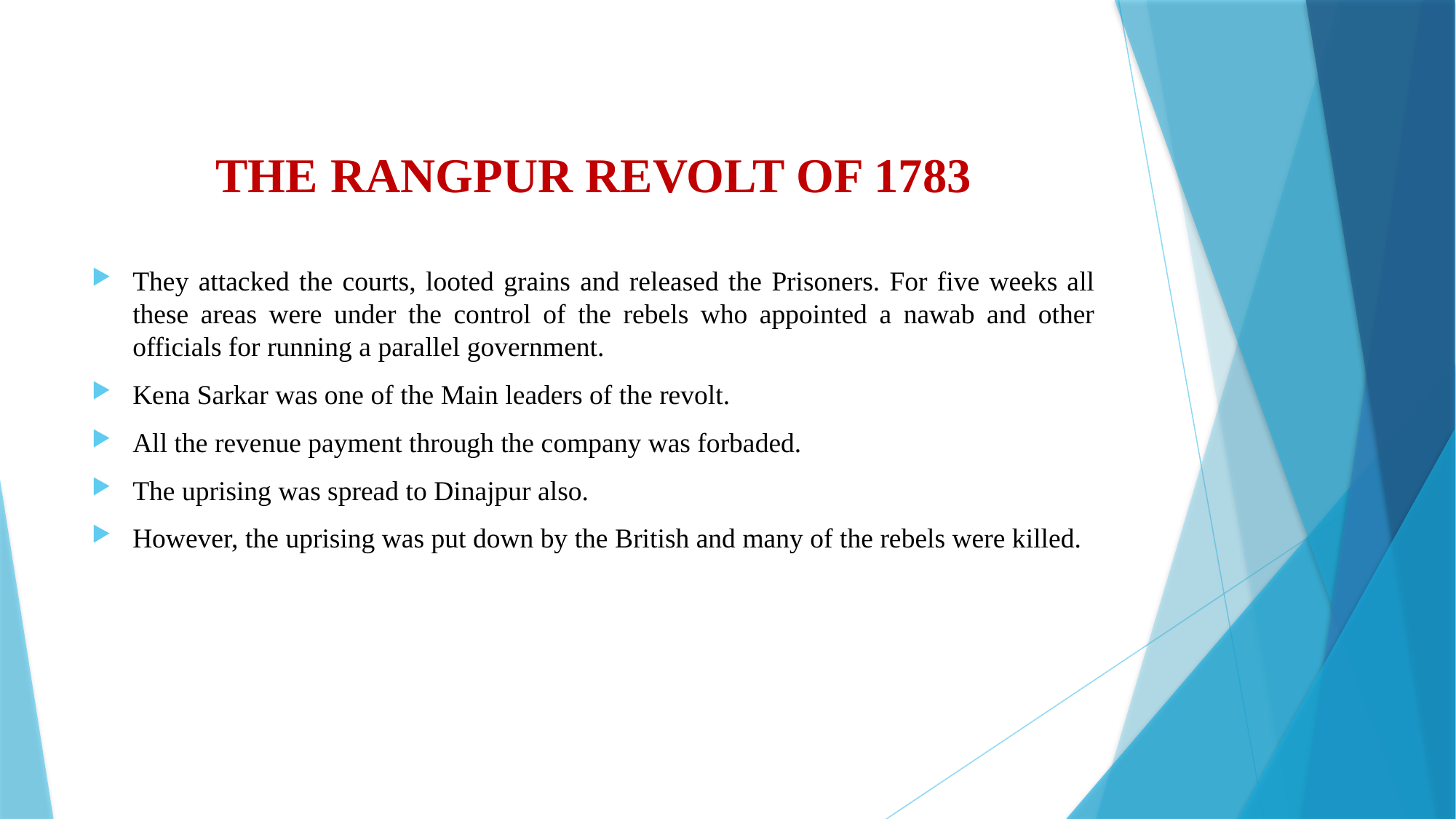

# THE RANGPUR REVOLT OF 1783
They attacked the courts, looted grains and released the Prisoners. For five weeks all these areas were under the control of the rebels who appointed a nawab and other officials for running a parallel government.
Kena Sarkar was one of the Main leaders of the revolt.
All the revenue payment through the company was forbaded.
The uprising was spread to Dinajpur also.
However, the uprising was put down by the British and many of the rebels were killed.